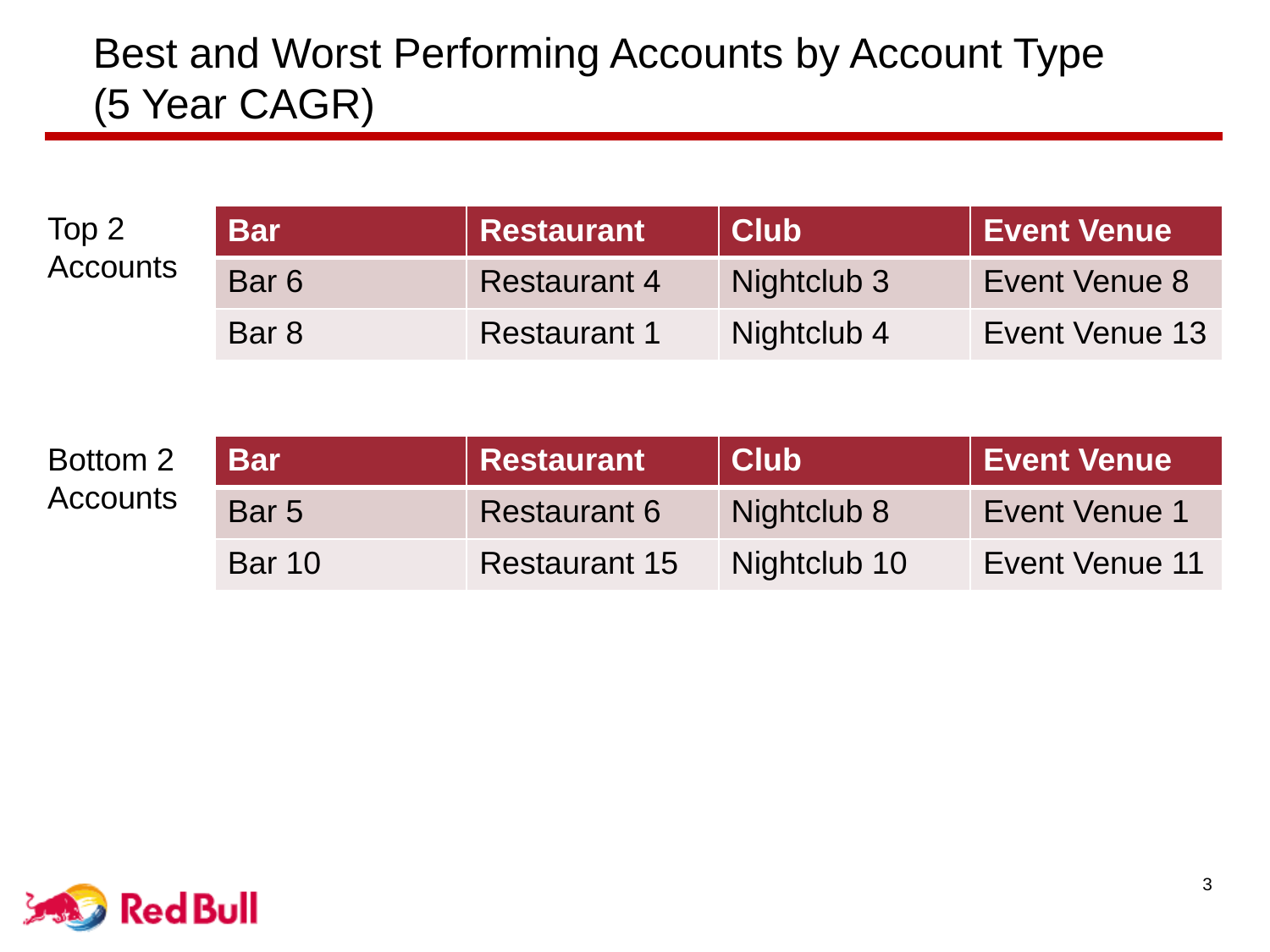

# Best and Worst Performing Accounts by Account Type (5 Year CAGR)
Top 2 Accounts
| Bar | Restaurant | Club | Event Venue |
| --- | --- | --- | --- |
| Bar 6 | Restaurant 4 | Nightclub 3 | Event Venue 8 |
| Bar 8 | Restaurant 1 | Nightclub 4 | Event Venue 13 |
Bottom 2 Accounts
| Bar | Restaurant | Club | Event Venue |
| --- | --- | --- | --- |
| Bar 5 | Restaurant 6 | Nightclub 8 | Event Venue 1 |
| Bar 10 | Restaurant 15 | Nightclub 10 | Event Venue 11 |